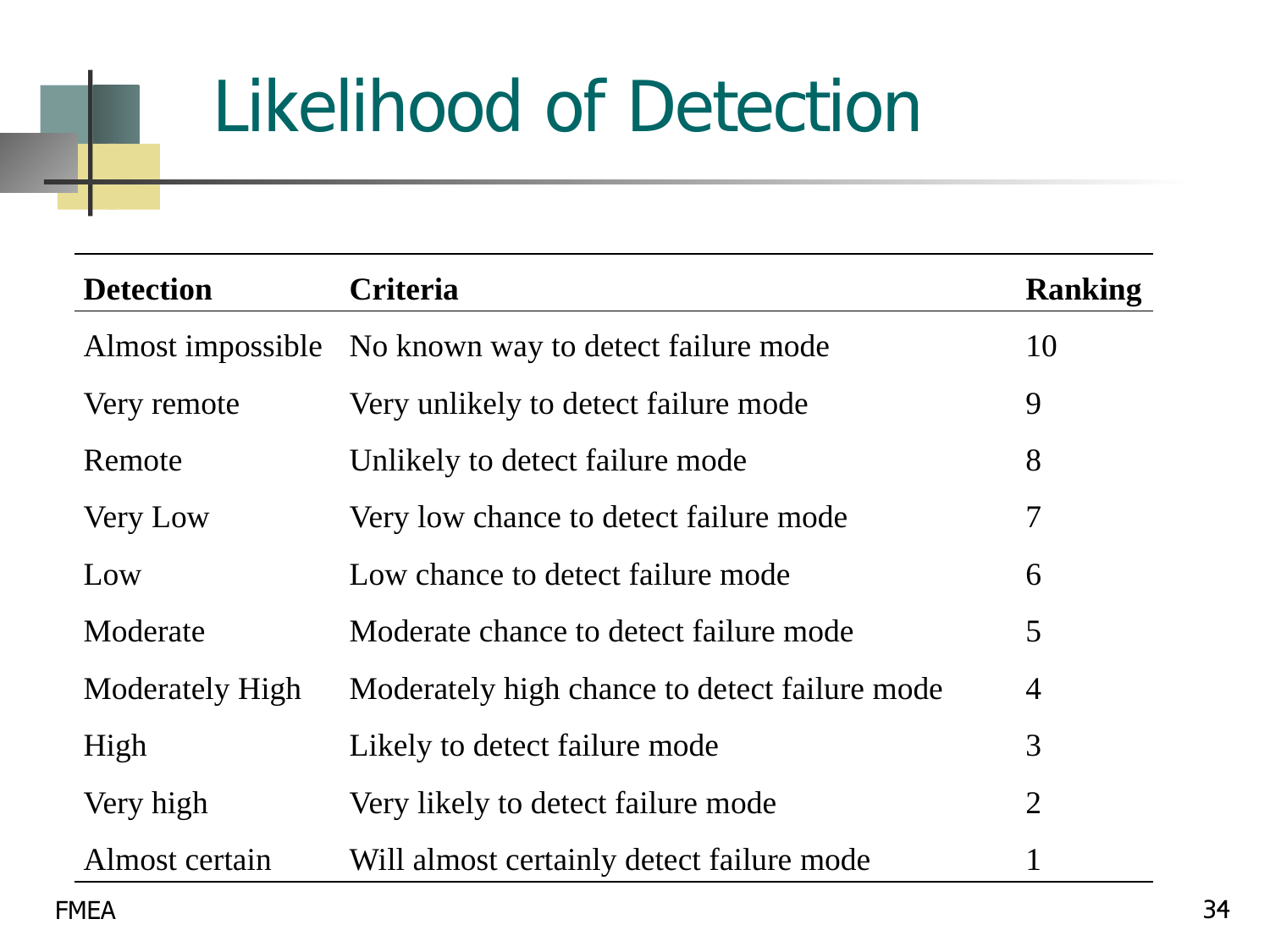

# Likelihood of Detection
| Detection | Criteria | Ranking |
| --- | --- | --- |
| Almost impossible | No known way to detect failure mode | 10 |
| Very remote | Very unlikely to detect failure mode | 9 |
| Remote | Unlikely to detect failure mode | 8 |
| Very Low | Very low chance to detect failure mode | 7 |
| Low | Low chance to detect failure mode | 6 |
| Moderate | Moderate chance to detect failure mode | 5 |
| Moderately High | Moderately high chance to detect failure mode | 4 |
| High | Likely to detect failure mode | 3 |
| Very high | Very likely to detect failure mode | 2 |
| Almost certain | Will almost certainly detect failure mode | 1 |
34
FMEA